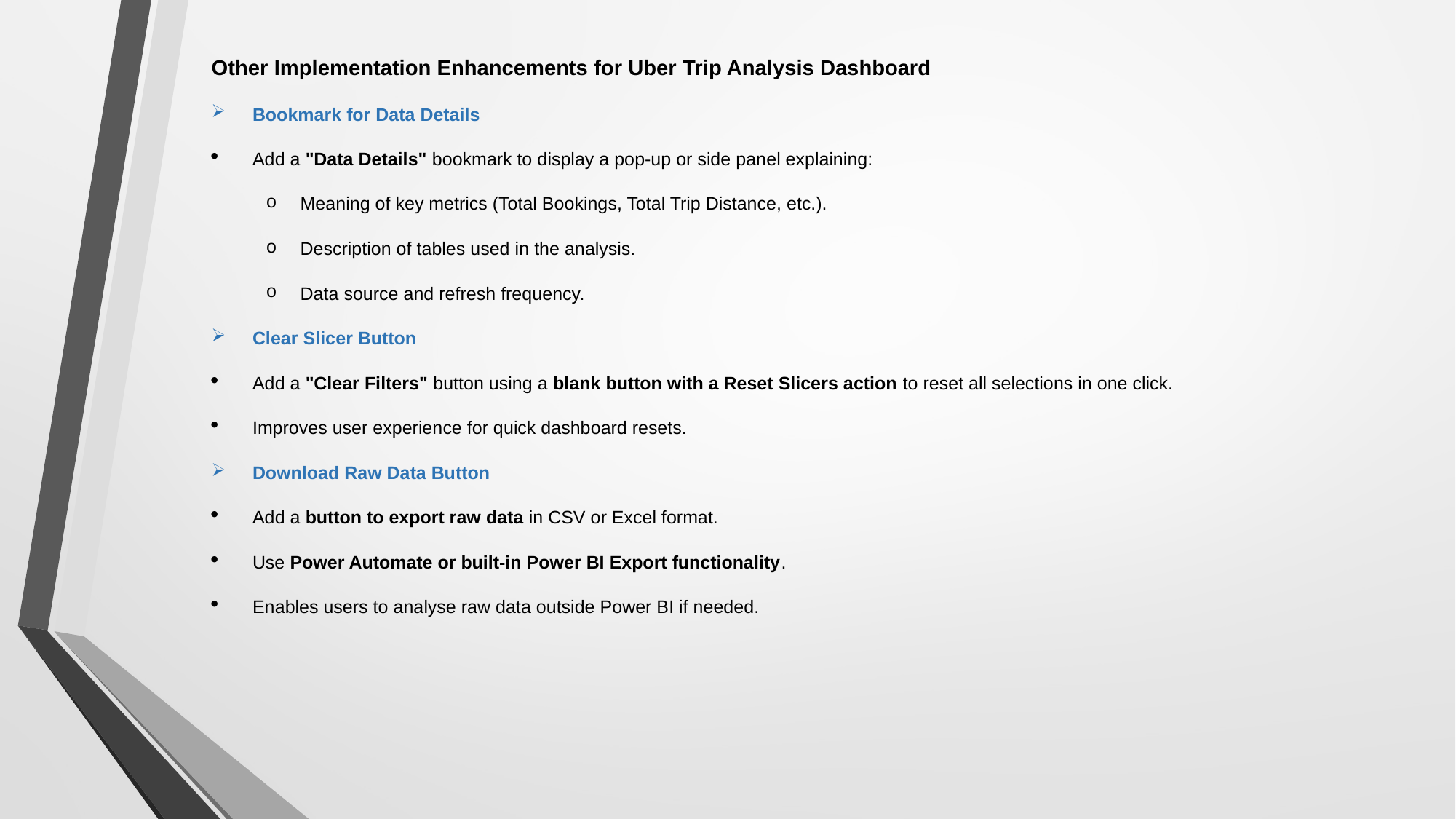

Other Implementation Enhancements for Uber Trip Analysis Dashboard
Bookmark for Data Details
Add a "Data Details" bookmark to display a pop-up or side panel explaining:
Meaning of key metrics (Total Bookings, Total Trip Distance, etc.).
Description of tables used in the analysis.
Data source and refresh frequency.
Clear Slicer Button
Add a "Clear Filters" button using a blank button with a Reset Slicers action to reset all selections in one click.
Improves user experience for quick dashboard resets.
Download Raw Data Button
Add a button to export raw data in CSV or Excel format.
Use Power Automate or built-in Power BI Export functionality.
Enables users to analyse raw data outside Power BI if needed.